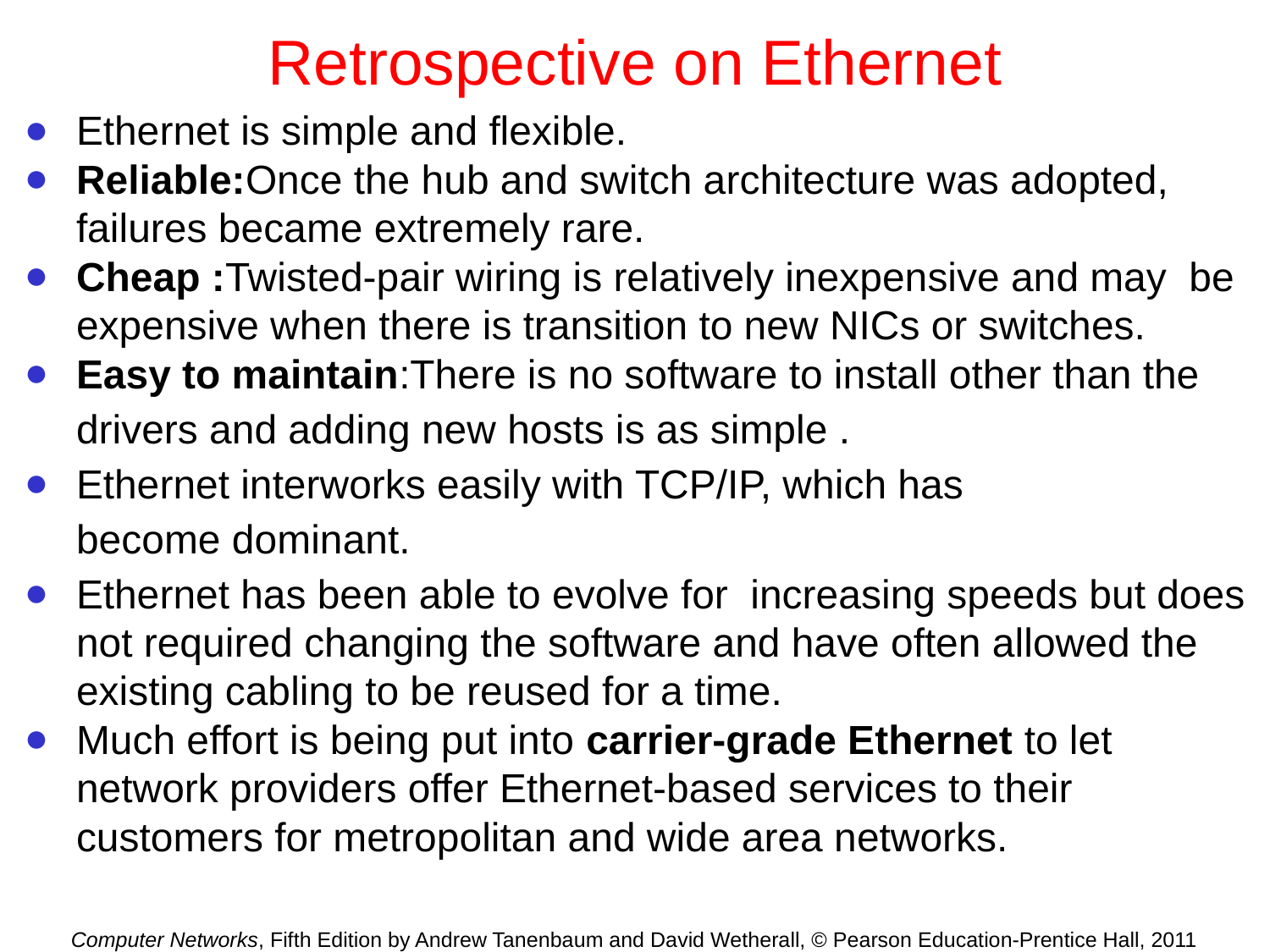

# Retrospective on Ethernet
Ethernet is simple and flexible.
Reliable:Once the hub and switch architecture was adopted, failures became extremely rare.
Cheap :Twisted-pair wiring is relatively inexpensive and may  be expensive when there is transition to new NICs or switches.
Easy to maintain:There is no software to install other than the
drivers and adding new hosts is as simple .
Ethernet interworks easily with TCP/IP, which has
become dominant.
Ethernet has been able to evolve for  increasing speeds but does not required changing the software and have often allowed the existing cabling to be reused for a time.
Much effort is being put into carrier-grade Ethernet to let network providers offer Ethernet-based services to their customers for metropolitan and wide area networks.